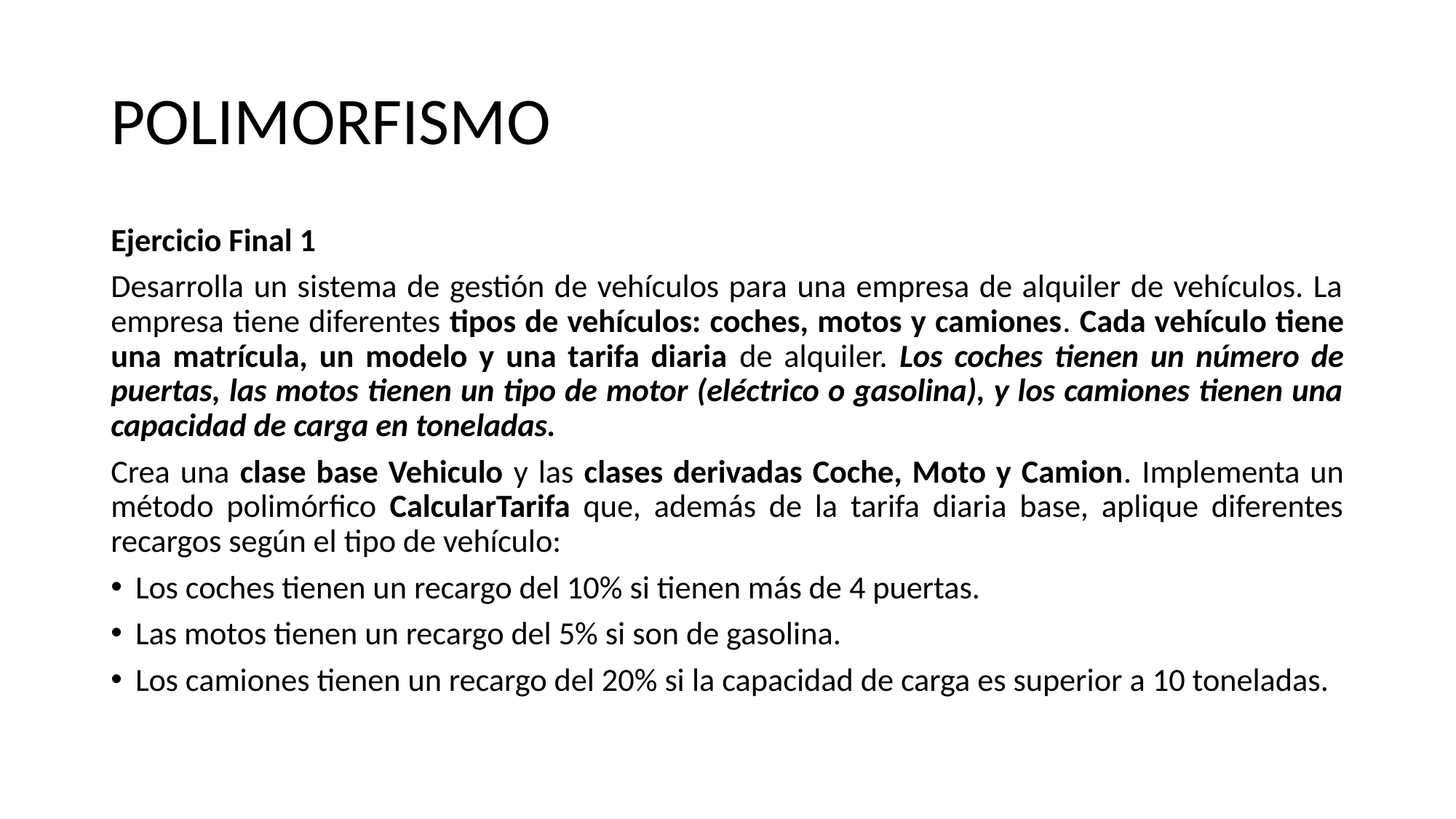

# POLIMORFISMO
Ejercicio Final 1
Desarrolla un sistema de gestión de vehículos para una empresa de alquiler de vehículos. La empresa tiene diferentes tipos de vehículos: coches, motos y camiones. Cada vehículo tiene una matrícula, un modelo y una tarifa diaria de alquiler. Los coches tienen un número de puertas, las motos tienen un tipo de motor (eléctrico o gasolina), y los camiones tienen una capacidad de carga en toneladas.
Crea una clase base Vehiculo y las clases derivadas Coche, Moto y Camion. Implementa un método polimórfico CalcularTarifa que, además de la tarifa diaria base, aplique diferentes recargos según el tipo de vehículo:
Los coches tienen un recargo del 10% si tienen más de 4 puertas.
Las motos tienen un recargo del 5% si son de gasolina.
Los camiones tienen un recargo del 20% si la capacidad de carga es superior a 10 toneladas.